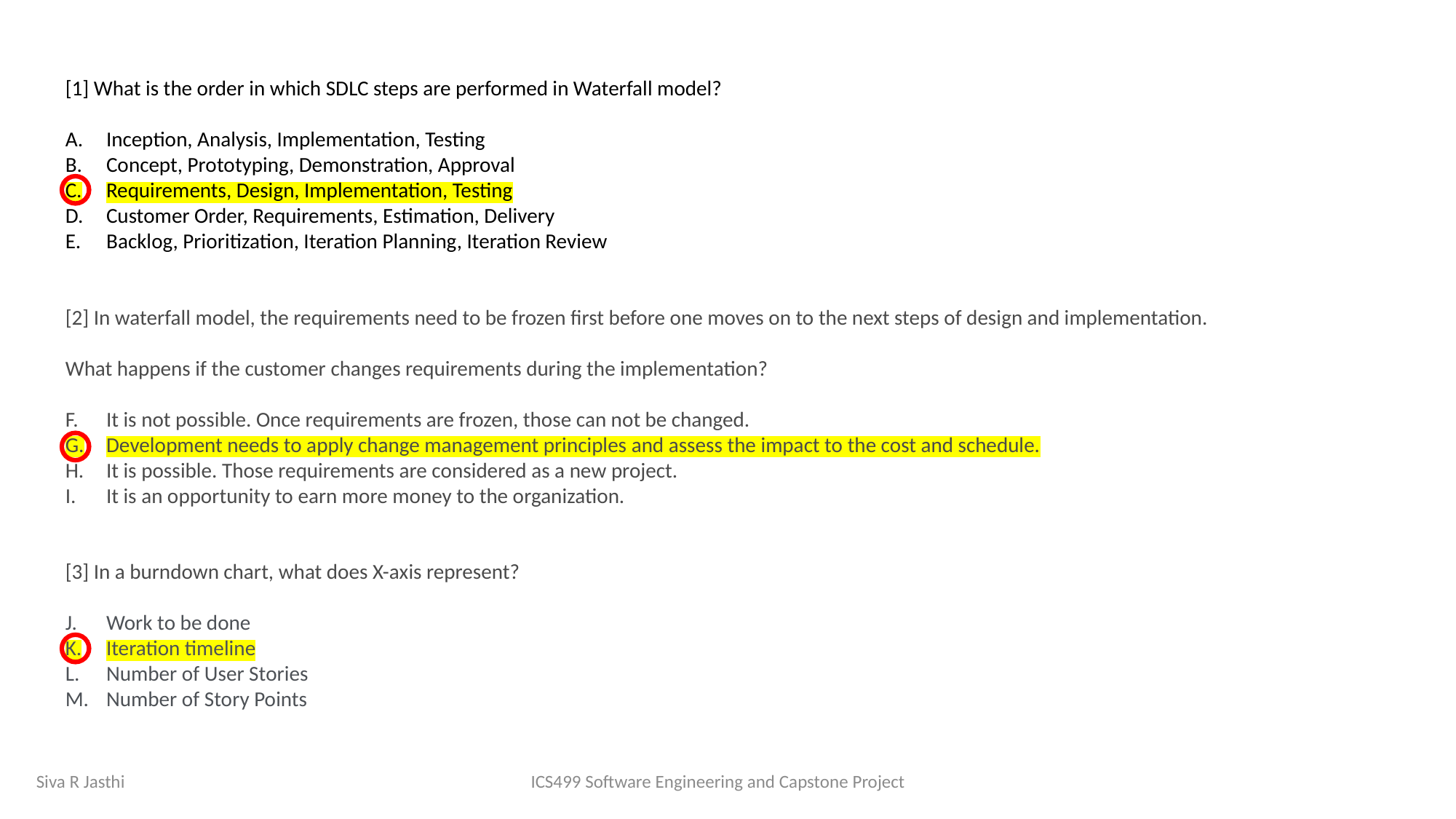

[1] What is the order in which SDLC steps are performed in Waterfall model?

Inception, Analysis, Implementation, Testing
Concept, Prototyping, Demonstration, Approval
Requirements, Design, Implementation, Testing
Customer Order, Requirements, Estimation, Delivery
Backlog, Prioritization, Iteration Planning, Iteration Review

[2] In waterfall model, the requirements need to be frozen first before one moves on to the next steps of design and implementation.

What happens if the customer changes requirements during the implementation?

It is not possible. Once requirements are frozen, those can not be changed.
Development needs to apply change management principles and assess the impact to the cost and schedule.
It is possible. Those requirements are considered as a new project.
It is an opportunity to earn more money to the organization.

[3] In a burndown chart, what does X-axis represent?

Work to be done
Iteration timeline
Number of User Stories
Number of Story Points

Siva R Jasthi                                                                                                 ICS499 Software Engineering and Capstone Project
3